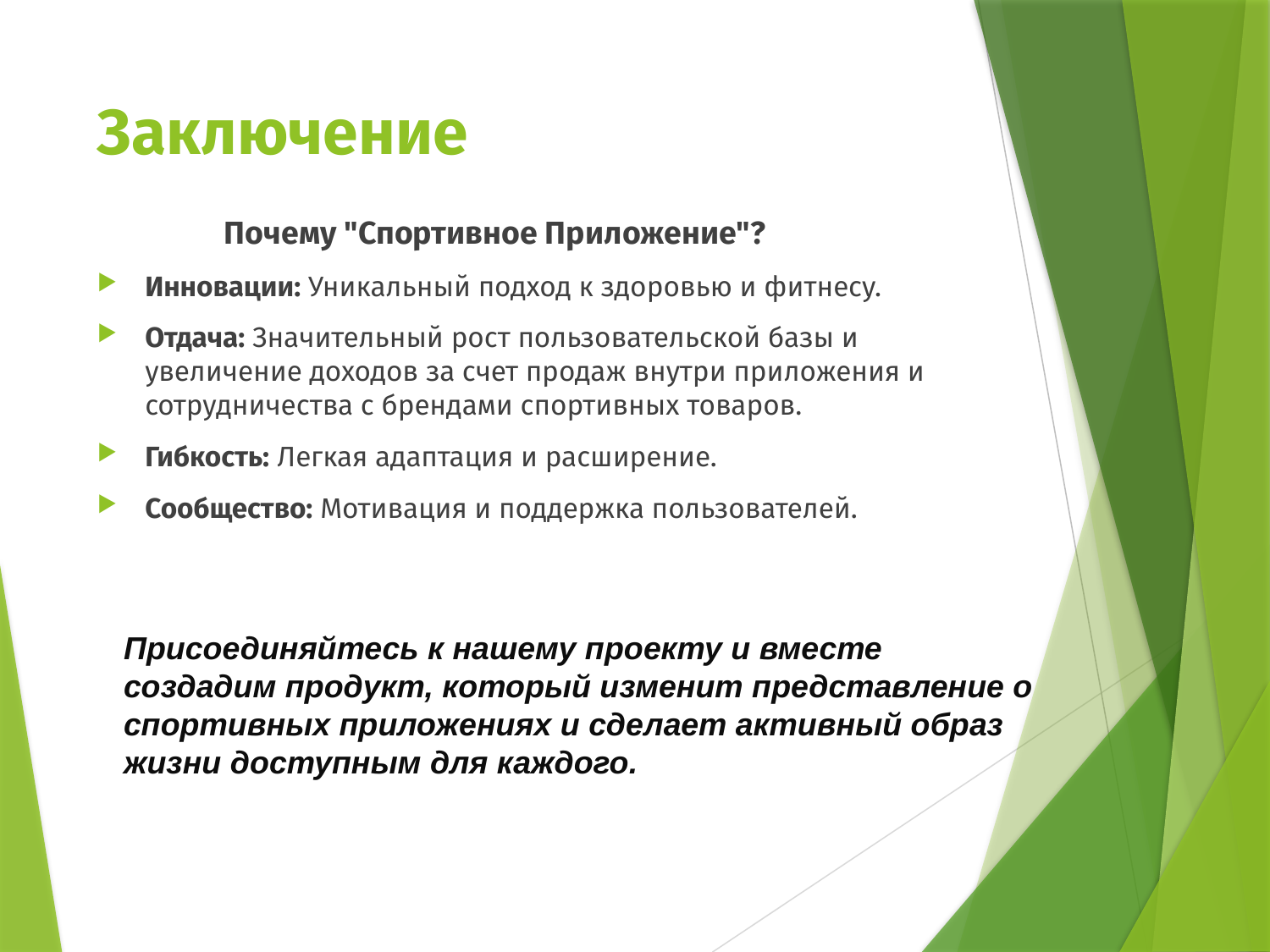

# Заключение
	Почему "Спортивное Приложение"?
Инновации: Уникальный подход к здоровью и фитнесу.
Отдача: Значительный рост пользовательской базы и увеличение доходов за счет продаж внутри приложения и сотрудничества с брендами спортивных товаров.
Гибкость: Легкая адаптация и расширение.
Сообщество: Мотивация и поддержка пользователей.

Присоединяйтесь к нашему проекту и вместе создадим продукт, который изменит представление о спортивных приложениях и сделает активный образ жизни доступным для каждого.